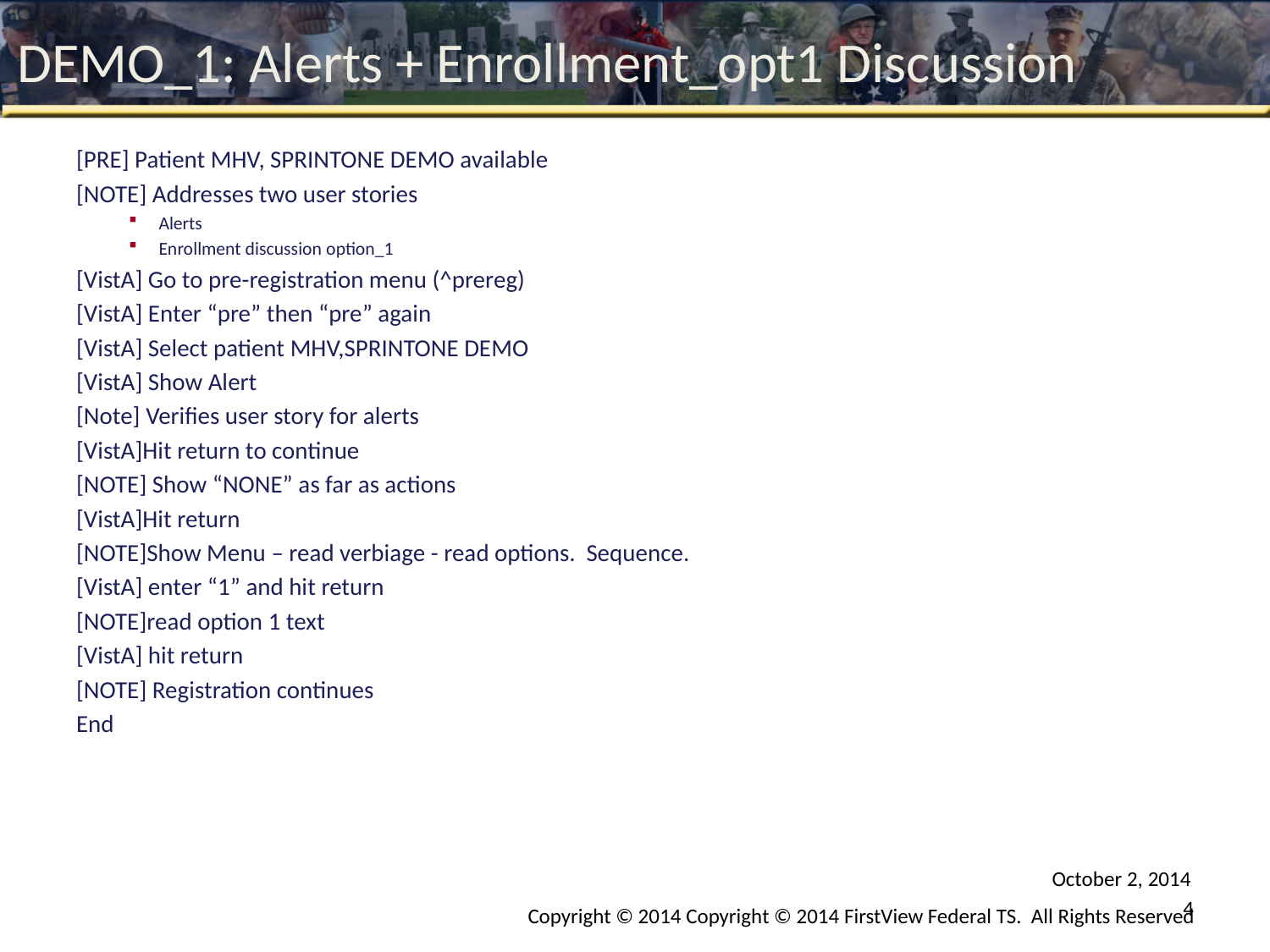

# DEMO_1: Alerts + Enrollment_opt1 Discussion
[PRE] Patient MHV, SPRINTONE DEMO available
[NOTE] Addresses two user stories
Alerts
Enrollment discussion option_1
[VistA] Go to pre-registration menu (^prereg)
[VistA] Enter “pre” then “pre” again
[VistA] Select patient MHV,SPRINTONE DEMO
[VistA] Show Alert
[Note] Verifies user story for alerts
[VistA]Hit return to continue
[NOTE] Show “NONE” as far as actions
[VistA]Hit return
[NOTE]Show Menu – read verbiage - read options.  Sequence.
[VistA] enter “1” and hit return
[NOTE]read option 1 text
[VistA] hit return
[NOTE] Registration continues
End

October 2, 2014
4
Copyright © 2014 Copyright © 2014 FirstView Federal TS.  All Rights Reserved